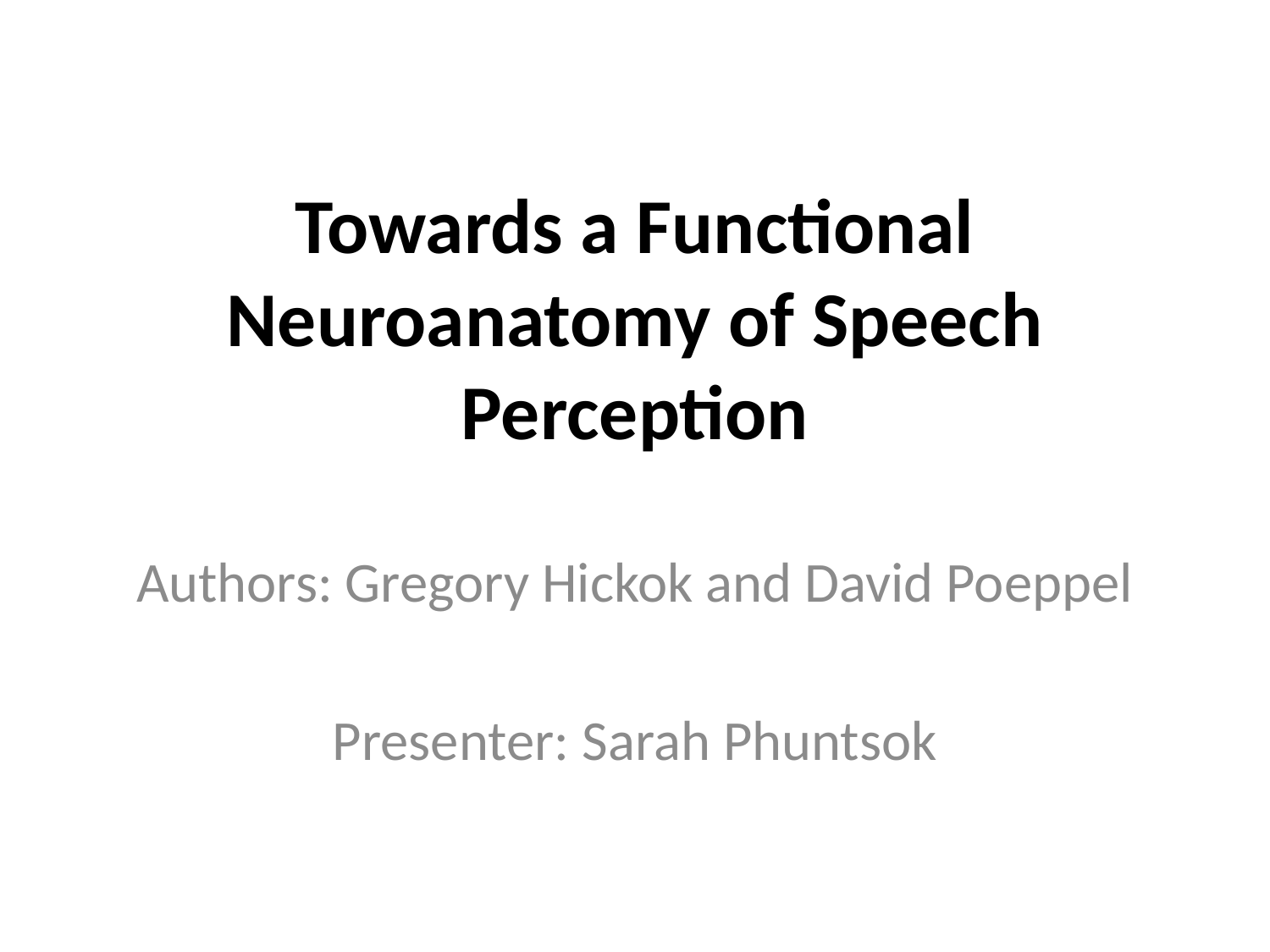

# Towards a Functional Neuroanatomy of Speech Perception
Authors: Gregory Hickok and David Poeppel

Presenter: Sarah Phuntsok